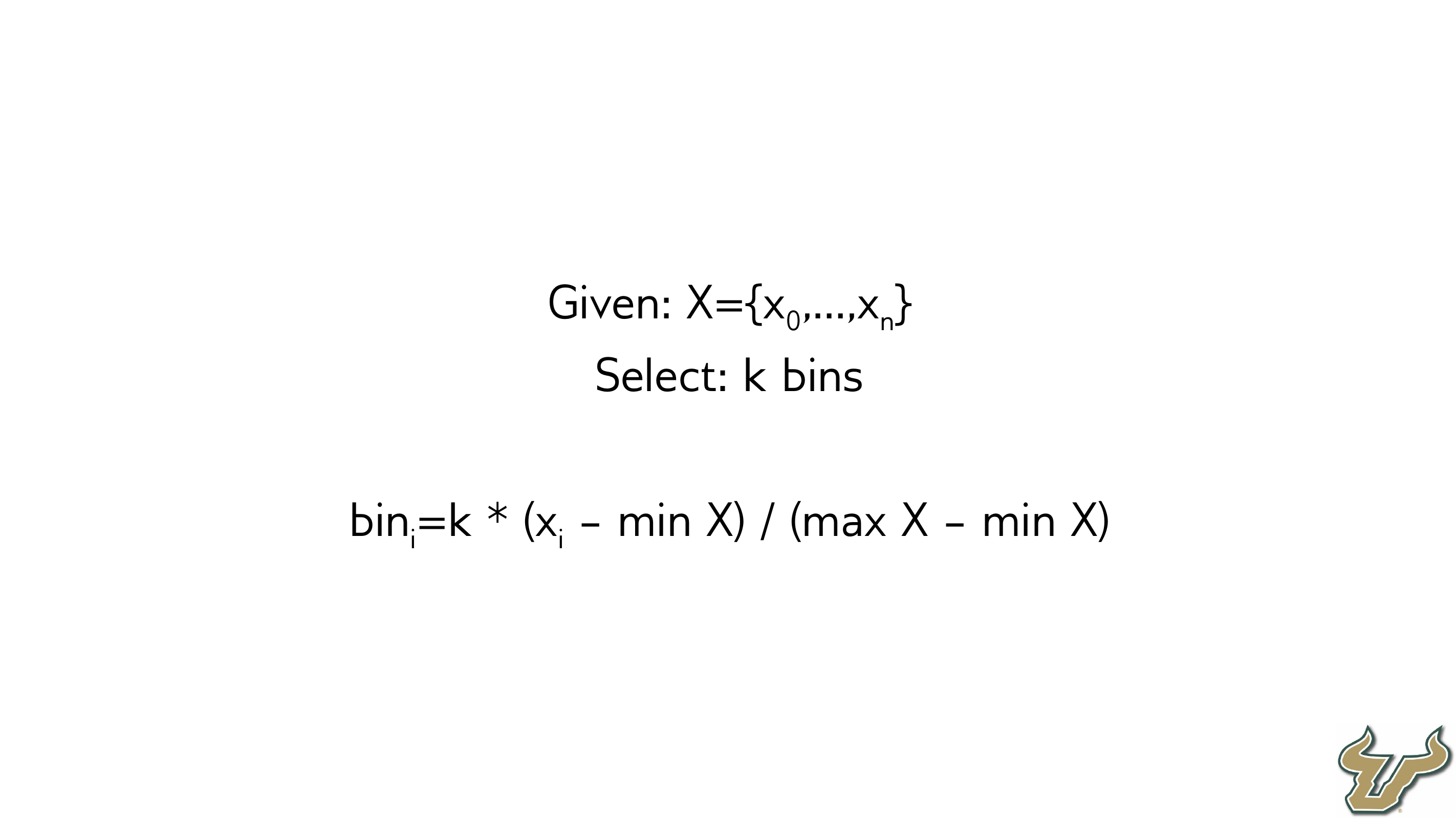

Given: X={x0,…,xn}
Select: k bins

bini=k * (xi – min X) / (max X – min X)